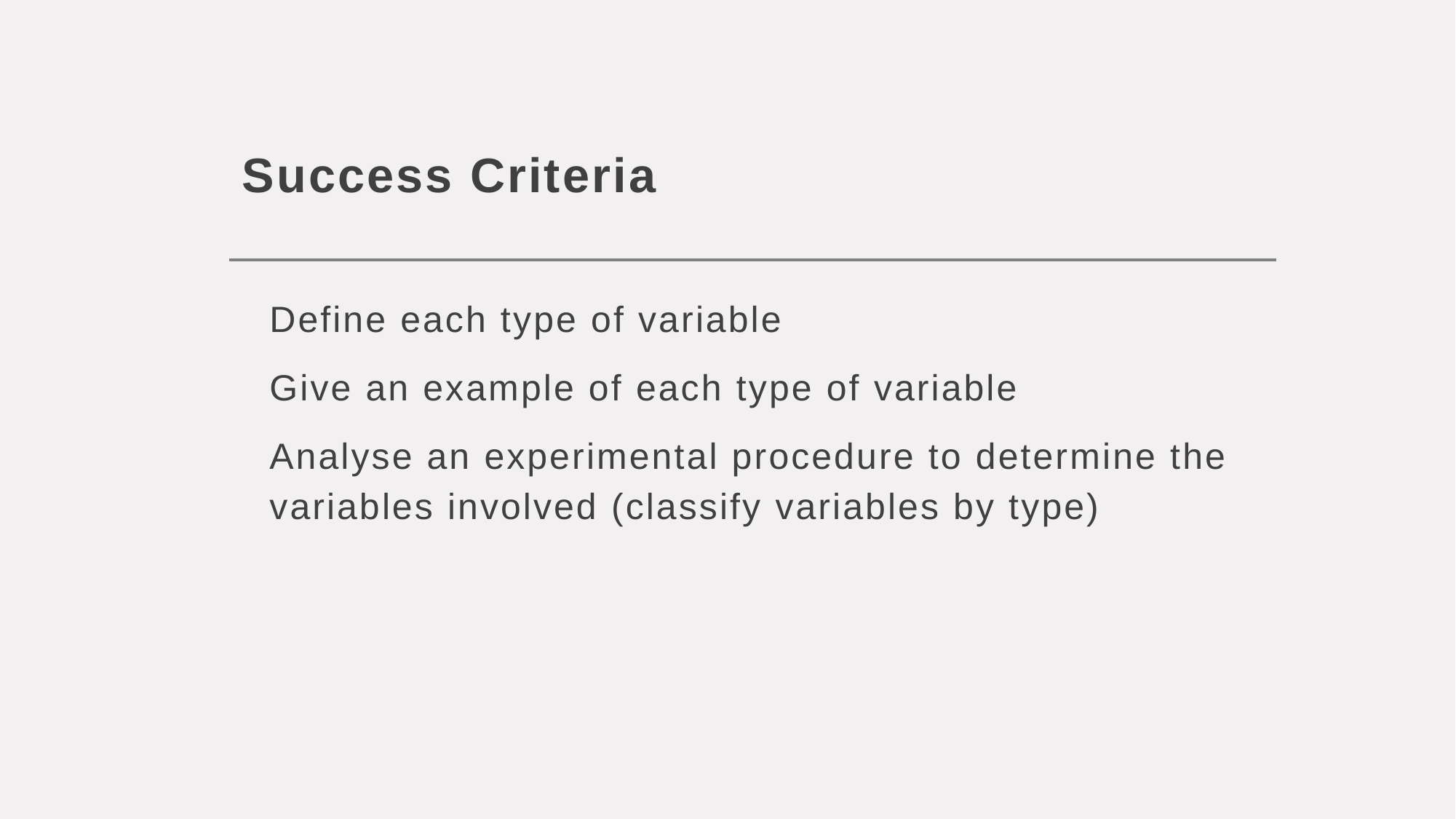

# Success Criteria
Define each type of variable
Give an example of each type of variable
Analyse an experimental procedure to determine the variables involved (classify variables by type)